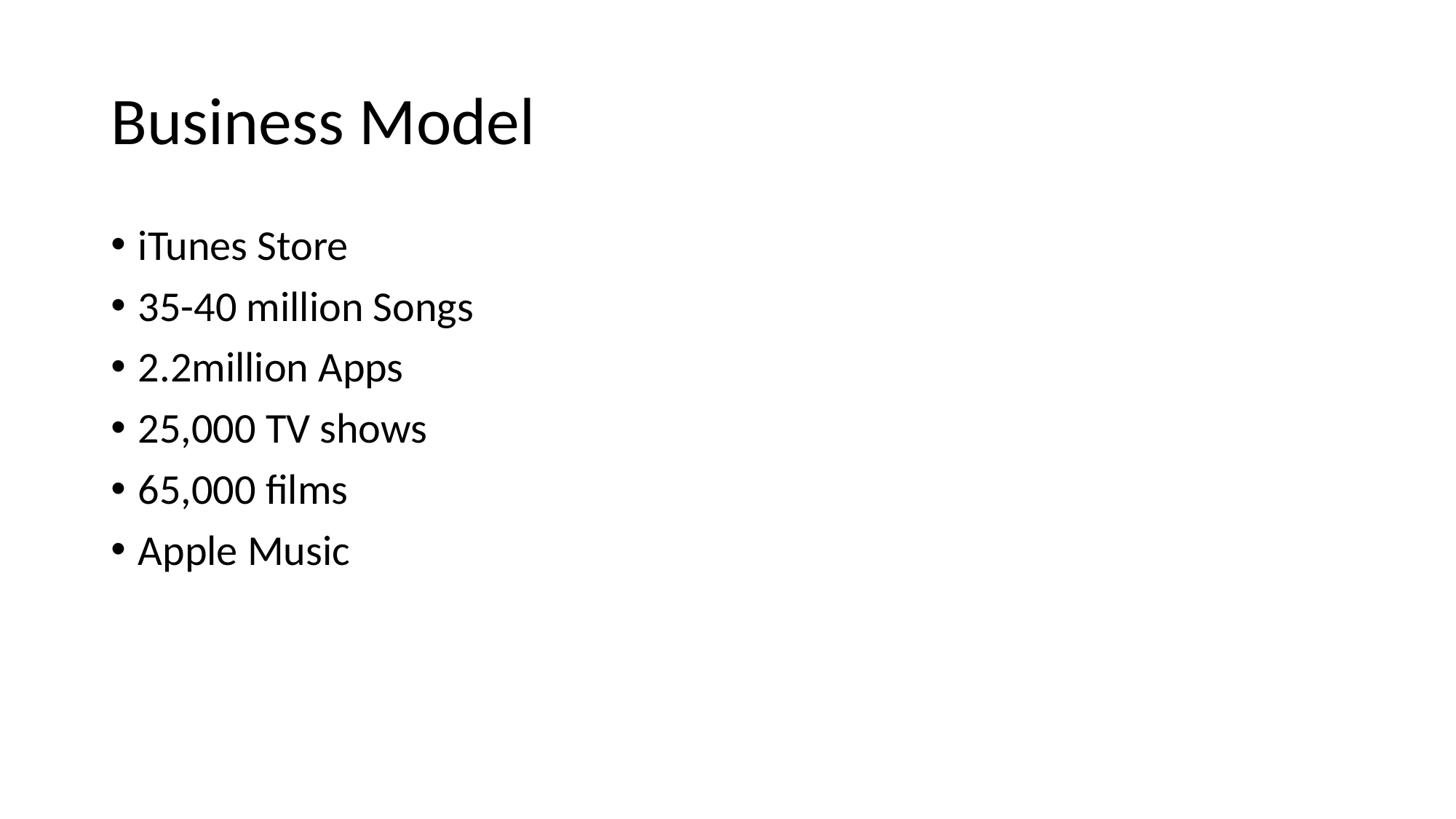

# Business Model
iTunes Store
35-40 million Songs
2.2million Apps
25,000 TV shows
65,000 films
Apple Music